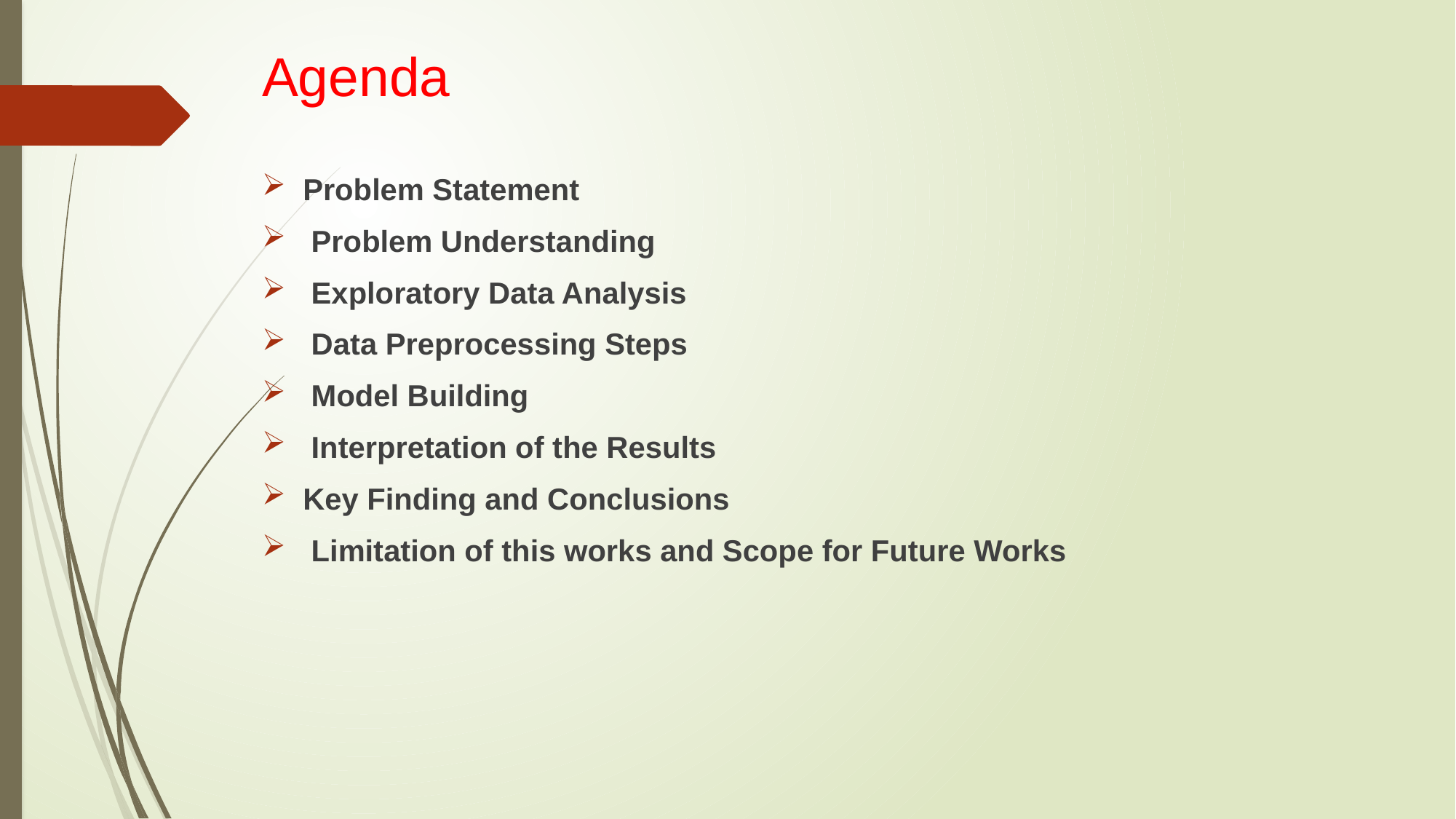

# Agenda
Problem Statement
 Problem Understanding
 Exploratory Data Analysis
 Data Preprocessing Steps
 Model Building
 Interpretation of the Results
Key Finding and Conclusions
 Limitation of this works and Scope for Future Works